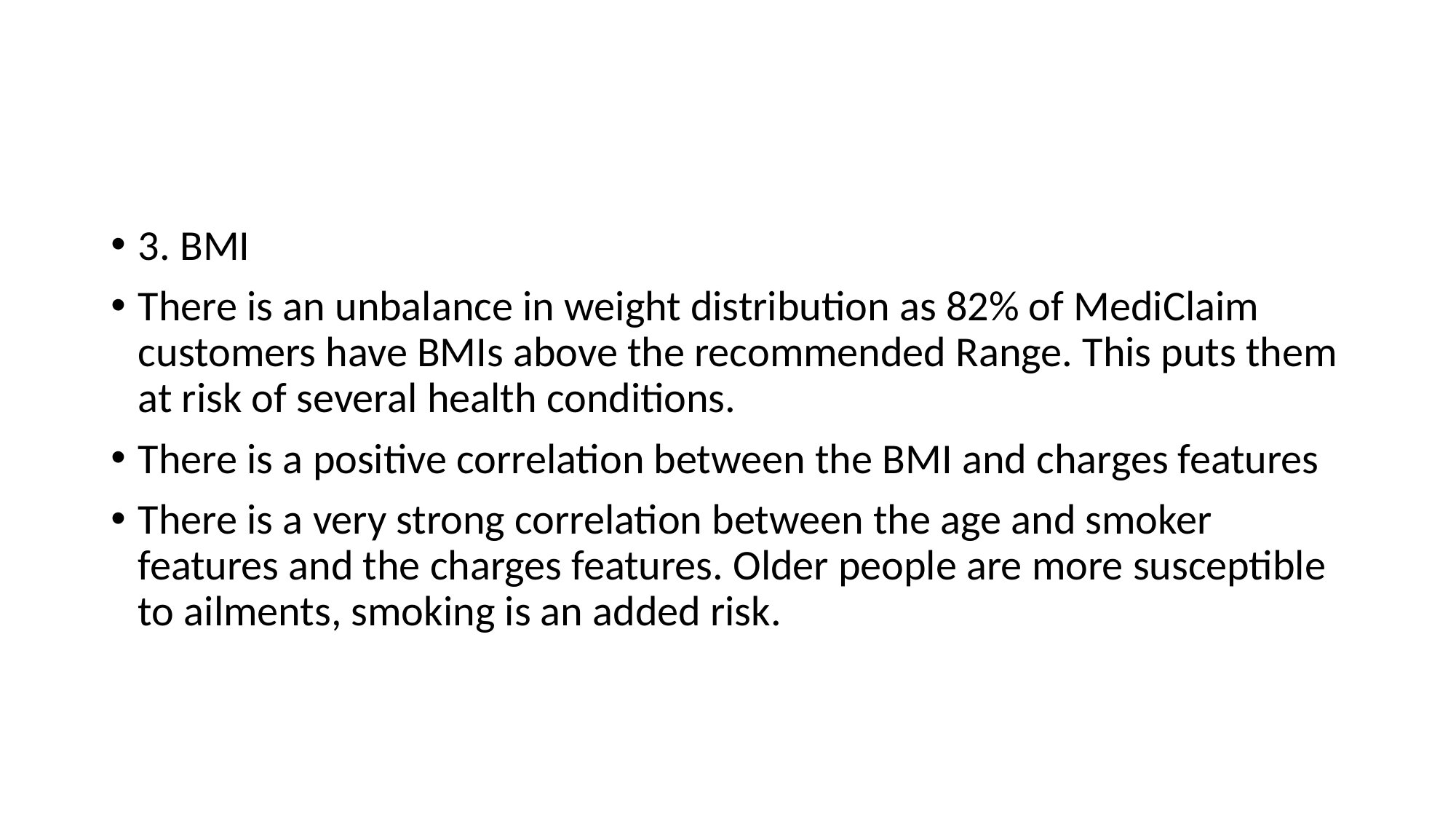

#
3. BMI
There is an unbalance in weight distribution as 82% of MediClaim customers have BMIs above the recommended Range. This puts them at risk of several health conditions.
There is a positive correlation between the BMI and charges features
There is a very strong correlation between the age and smoker features and the charges features. Older people are more susceptible to ailments, smoking is an added risk.